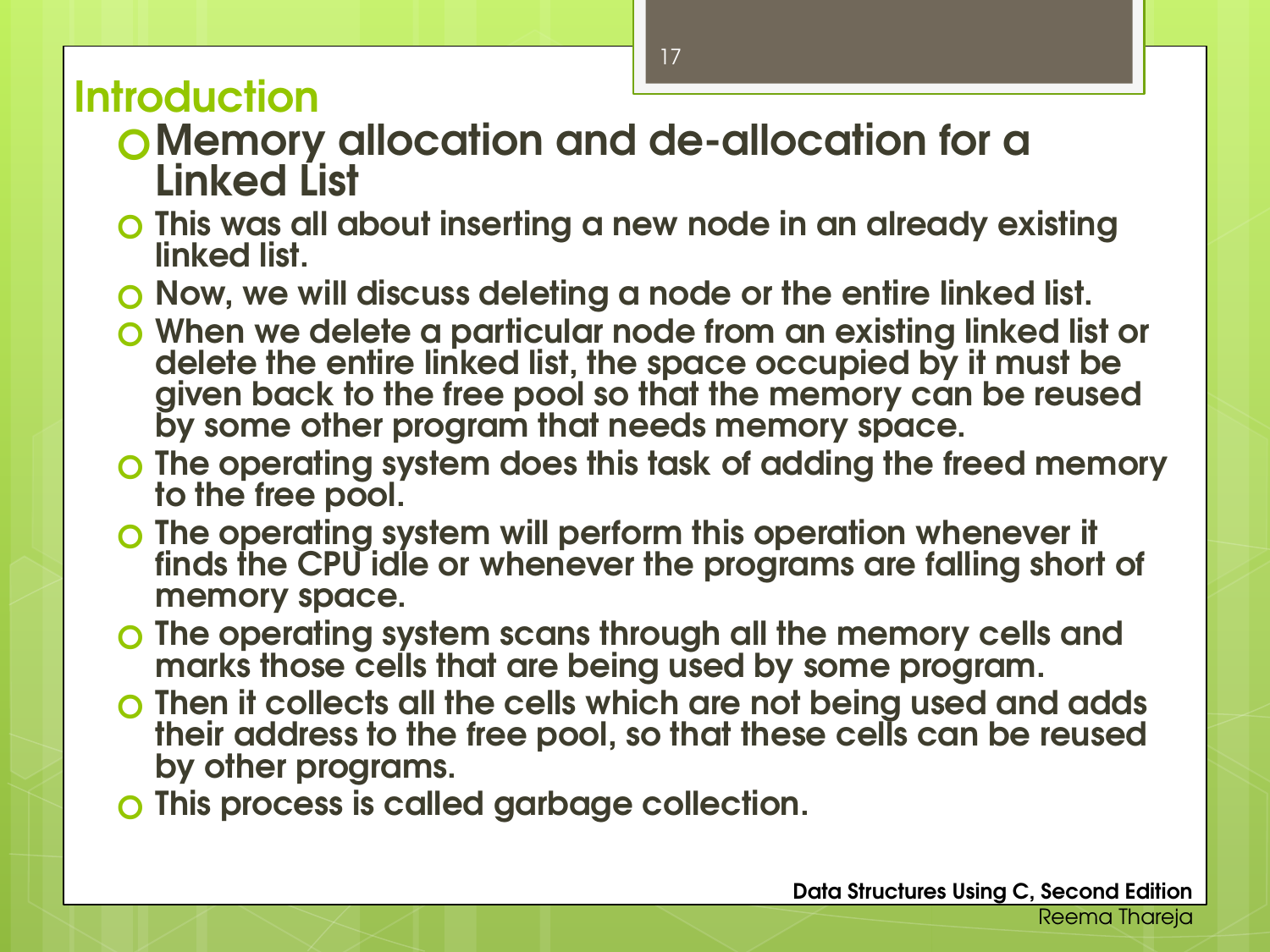

17
# Introduction
Memory allocation and de-allocation for a Linked List
This was all about inserting a new node in an already existing linked list.
Now, we will discuss deleting a node or the entire linked list.
When we delete a particular node from an existing linked list or delete the entire linked list, the space occupied by it must be given back to the free pool so that the memory can be reused by some other program that needs memory space.
The operating system does this task of adding the freed memory to the free pool.
The operating system will perform this operation whenever it finds the CPU idle or whenever the programs are falling short of memory space.
The operating system scans through all the memory cells and marks those cells that are being used by some program.
Then it collects all the cells which are not being used and adds their address to the free pool, so that these cells can be reused by other programs.
This process is called garbage collection.
Data Structures Using C, Second Edition
Reema Thareja